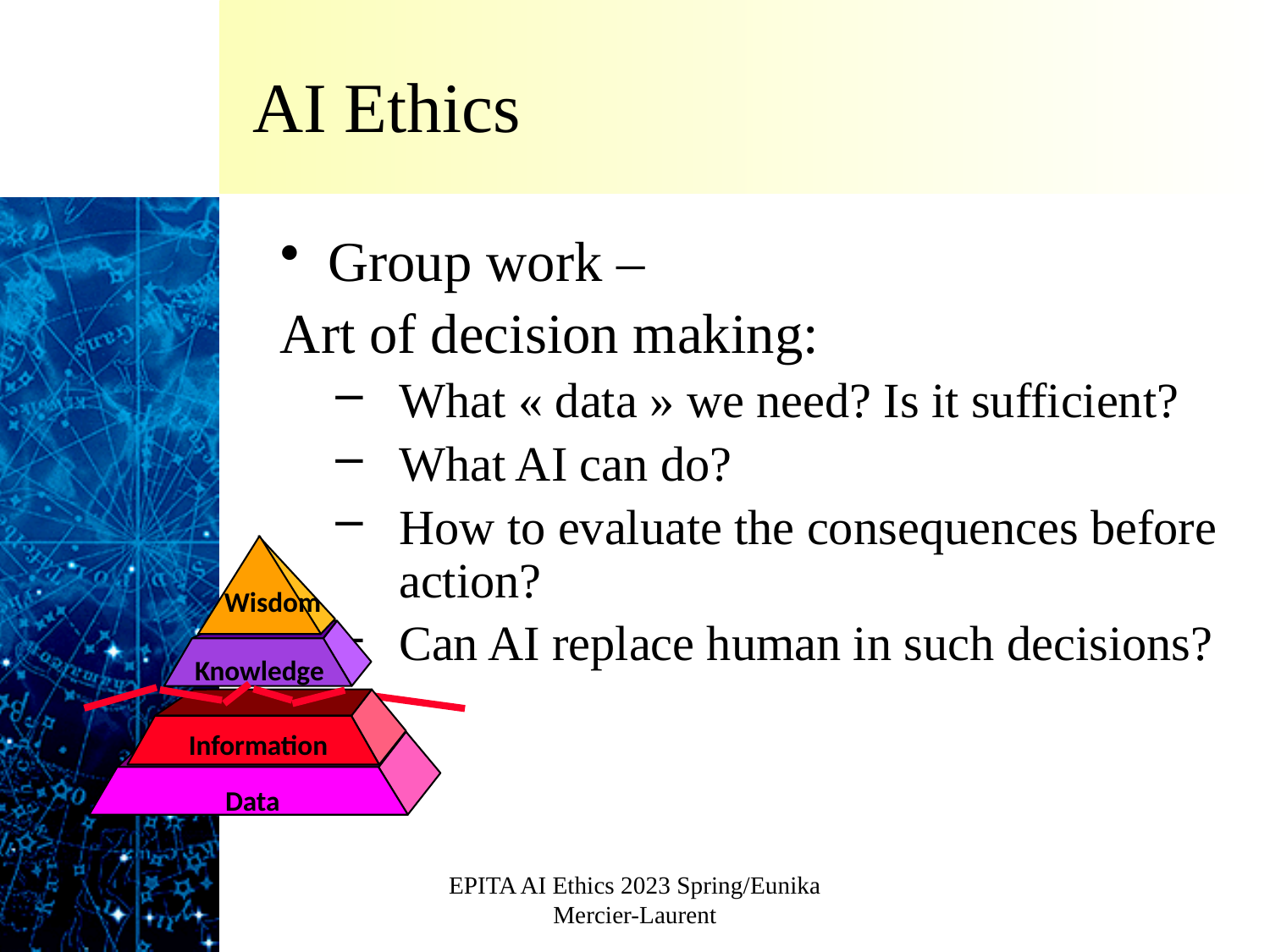

# AI Ethics
Group work –
Art of decision making:
What « data » we need? Is it sufficient?
What AI can do?
How to evaluate the consequences before action?
Can AI replace human in such decisions?

Wisdom

Knowledge

Information
Data

EPITA AI Ethics 2023 Spring/Eunika Mercier-Laurent